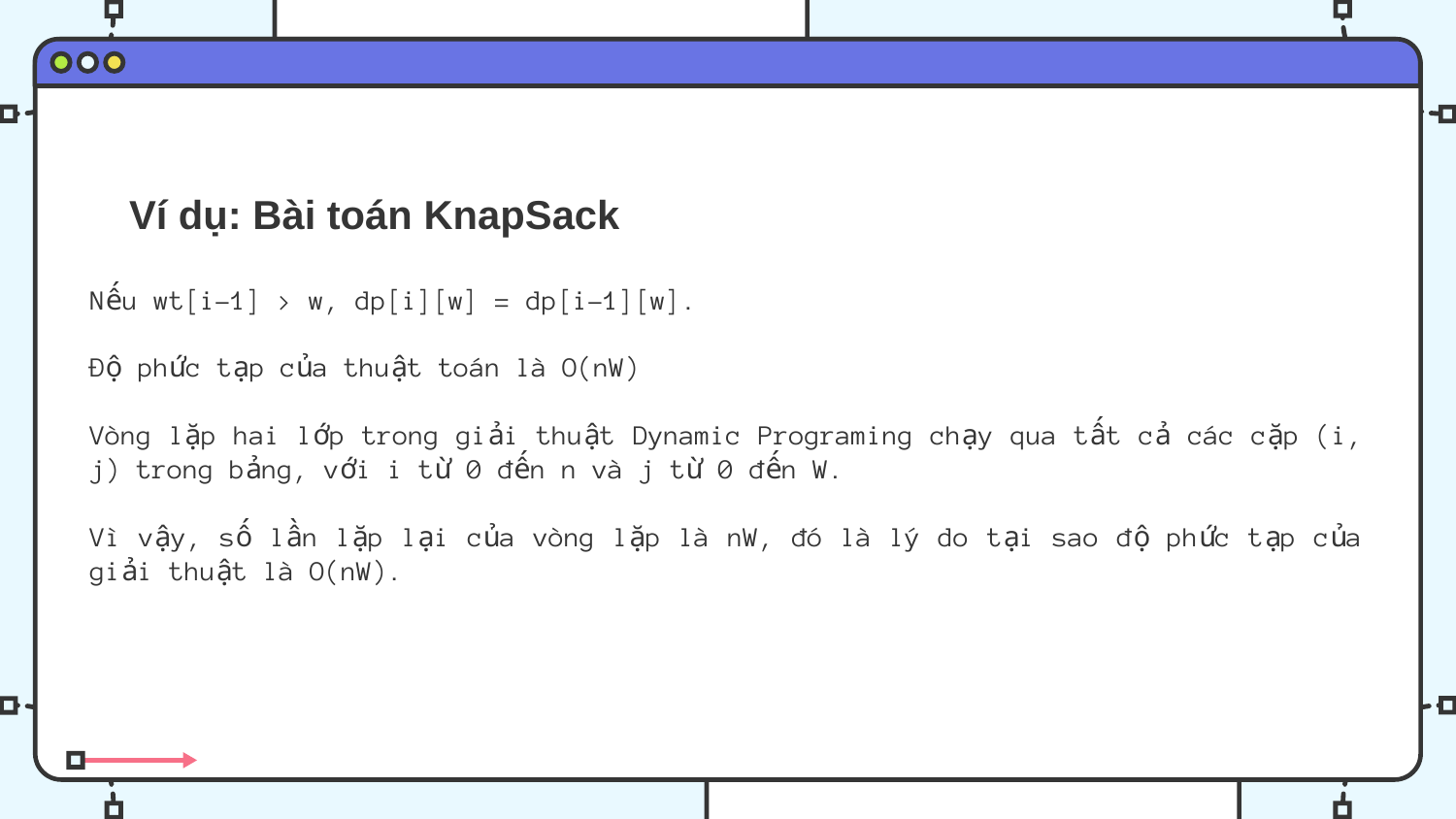

Ví dụ: Bài toán KnapSack
Nếu wt[i-1] > w, dp[i][w] = dp[i-1][w].

Độ phức tạp của thuật toán là O(nW)

Vòng lặp hai lớp trong giải thuật Dynamic Programing chạy qua tất cả các cặp (i, j) trong bảng, với i từ 0 đến n và j từ 0 đến W.

Vì vậy, số lần lặp lại của vòng lặp là nW, đó là lý do tại sao độ phức tạp của giải thuật là O(nW).